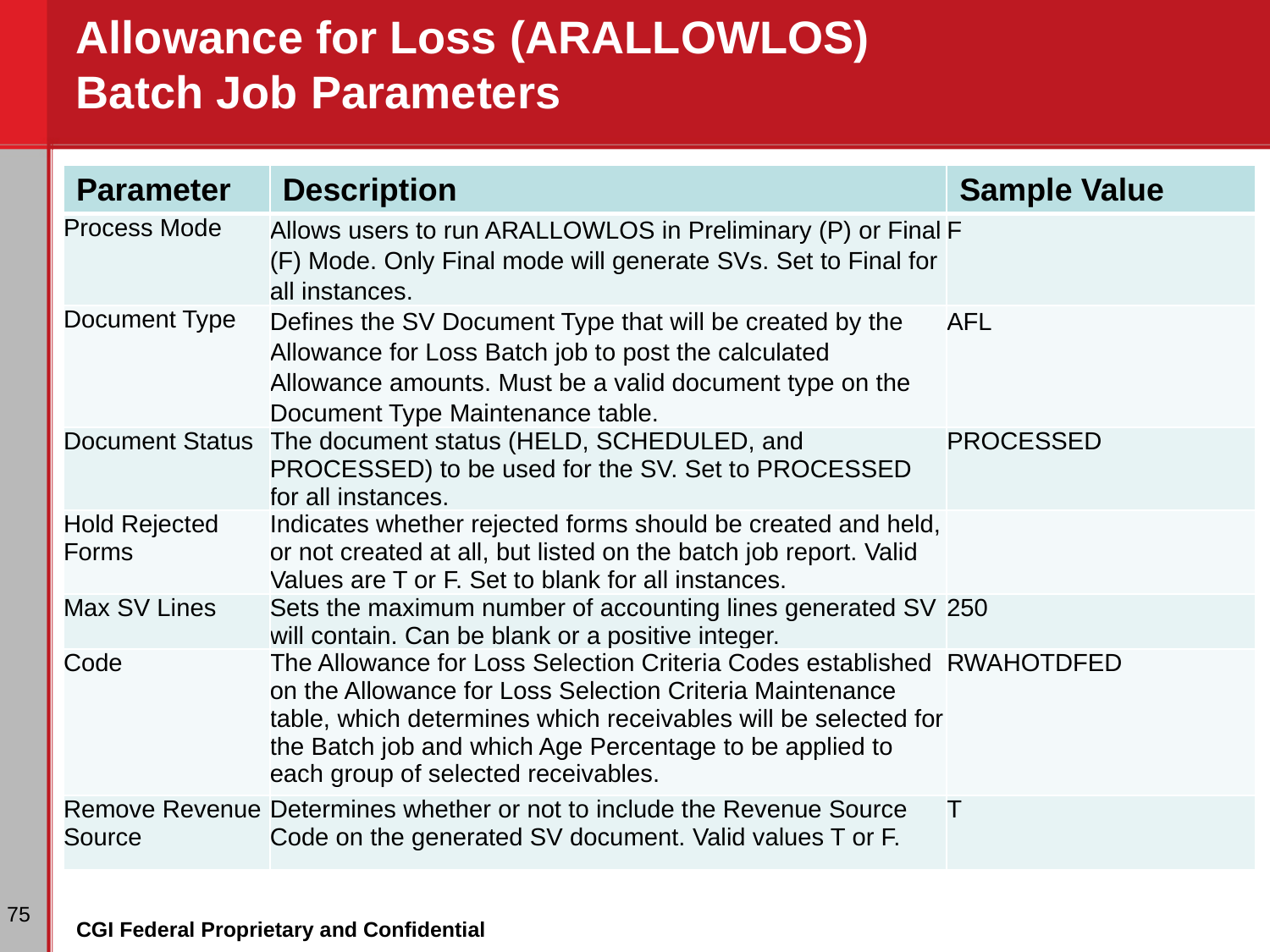

# Allowance for Loss (ARALLOWLOS) Batch Job Parameters
| Parameter | Description | Sample Value |
| --- | --- | --- |
| Process Mode | Allows users to run ARALLOWLOS in Preliminary (P) or Final (F) Mode. Only Final mode will generate SVs. Set to Final for all instances. | F |
| Document Type | Defines the SV Document Type that will be created by the Allowance for Loss Batch job to post the calculated Allowance amounts. Must be a valid document type on the Document Type Maintenance table. | AFL |
| Document Status | The document status (HELD, SCHEDULED, and PROCESSED) to be used for the SV. Set to PROCESSED for all instances. | PROCESSED |
| Hold Rejected Forms | Indicates whether rejected forms should be created and held, or not created at all, but listed on the batch job report. Valid Values are T or F. Set to blank for all instances. |  |
| Max SV Lines | Sets the maximum number of accounting lines generated SV will contain. Can be blank or a positive integer. | 250 |
| Code | The Allowance for Loss Selection Criteria Codes established on the Allowance for Loss Selection Criteria Maintenance table, which determines which receivables will be selected for the Batch job and which Age Percentage to be applied to each group of selected receivables. | RWAHOTDFED |
| Remove Revenue Source | Determines whether or not to include the Revenue Source Code on the generated SV document. Valid values T or F. | T |

75
CGI Federal Proprietary and Confidential